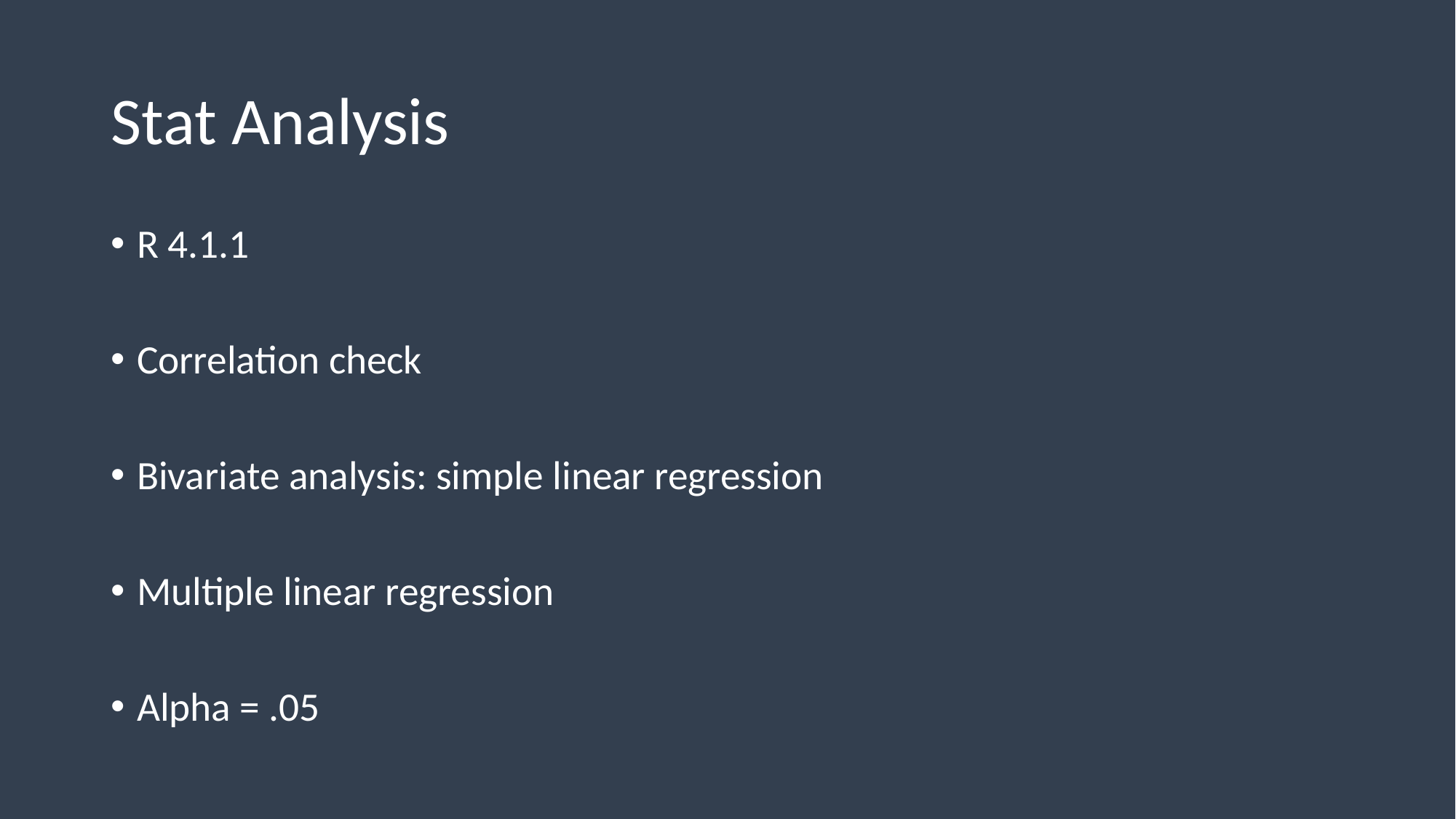

# Stat Analysis
R 4.1.1

Correlation check

Bivariate analysis: simple linear regression

Multiple linear regression

Alpha = .05